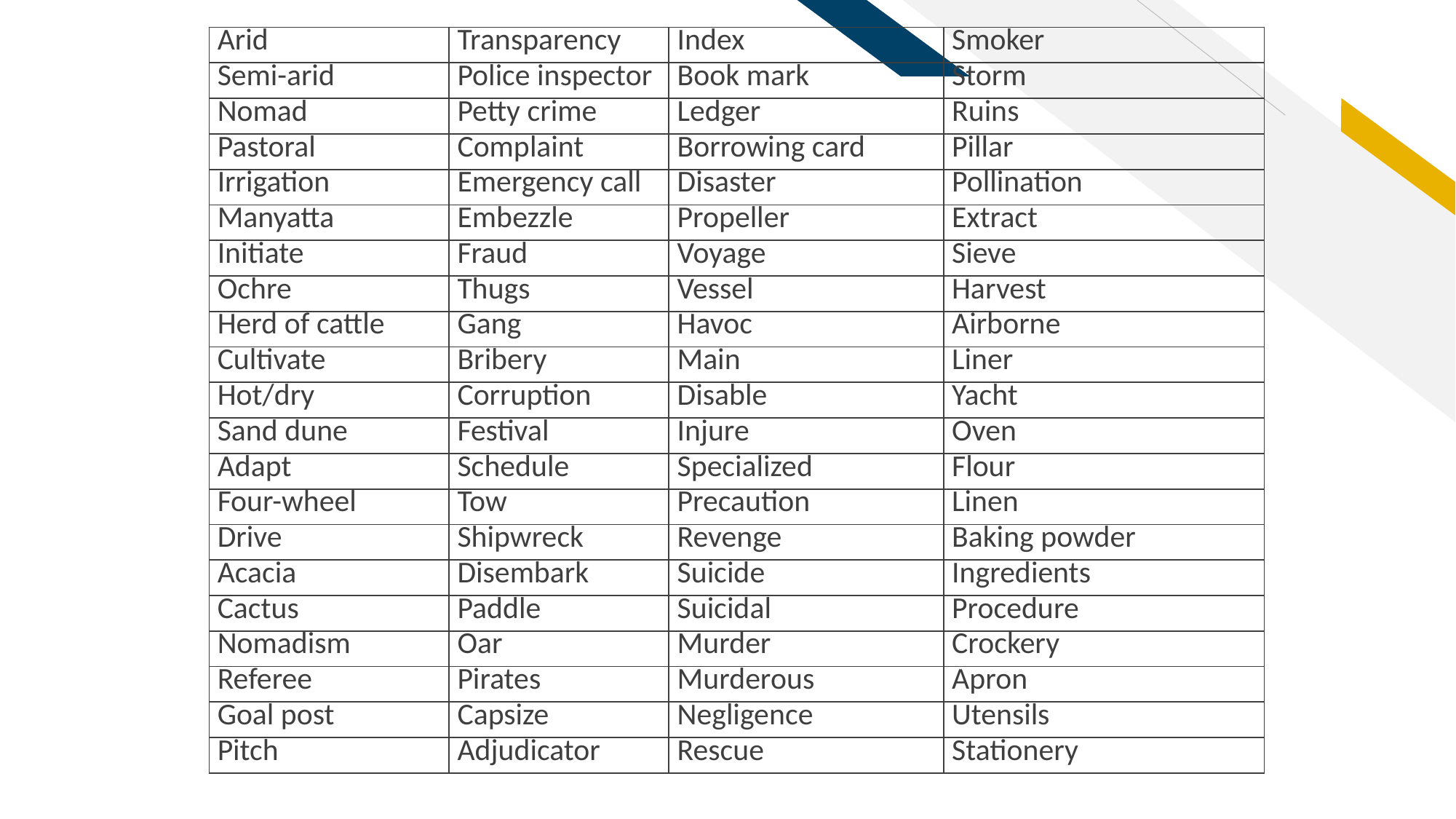

| Arid | Transparency | Index | Smoker |
| --- | --- | --- | --- |
| Semi-arid | Police inspector | Book mark | Storm |
| Nomad | Petty crime | Ledger | Ruins |
| Pastoral | Complaint | Borrowing card | Pillar |
| Irrigation | Emergency call | Disaster | Pollination |
| Manyatta | Embezzle | Propeller | Extract |
| Initiate | Fraud | Voyage | Sieve |
| Ochre | Thugs | Vessel | Harvest |
| Herd of cattle | Gang | Havoc | Airborne |
| Cultivate | Bribery | Main | Liner |
| Hot/dry | Corruption | Disable | Yacht |
| Sand dune | Festival | Injure | Oven |
| Adapt | Schedule | Specialized | Flour |
| Four-wheel | Tow | Precaution | Linen |
| Drive | Shipwreck | Revenge | Baking powder |
| Acacia | Disembark | Suicide | Ingredients |
| Cactus | Paddle | Suicidal | Procedure |
| Nomadism | Oar | Murder | Crockery |
| Referee | Pirates | Murderous | Apron |
| Goal post | Capsize | Negligence | Utensils |
| Pitch | Adjudicator | Rescue | Stationery |